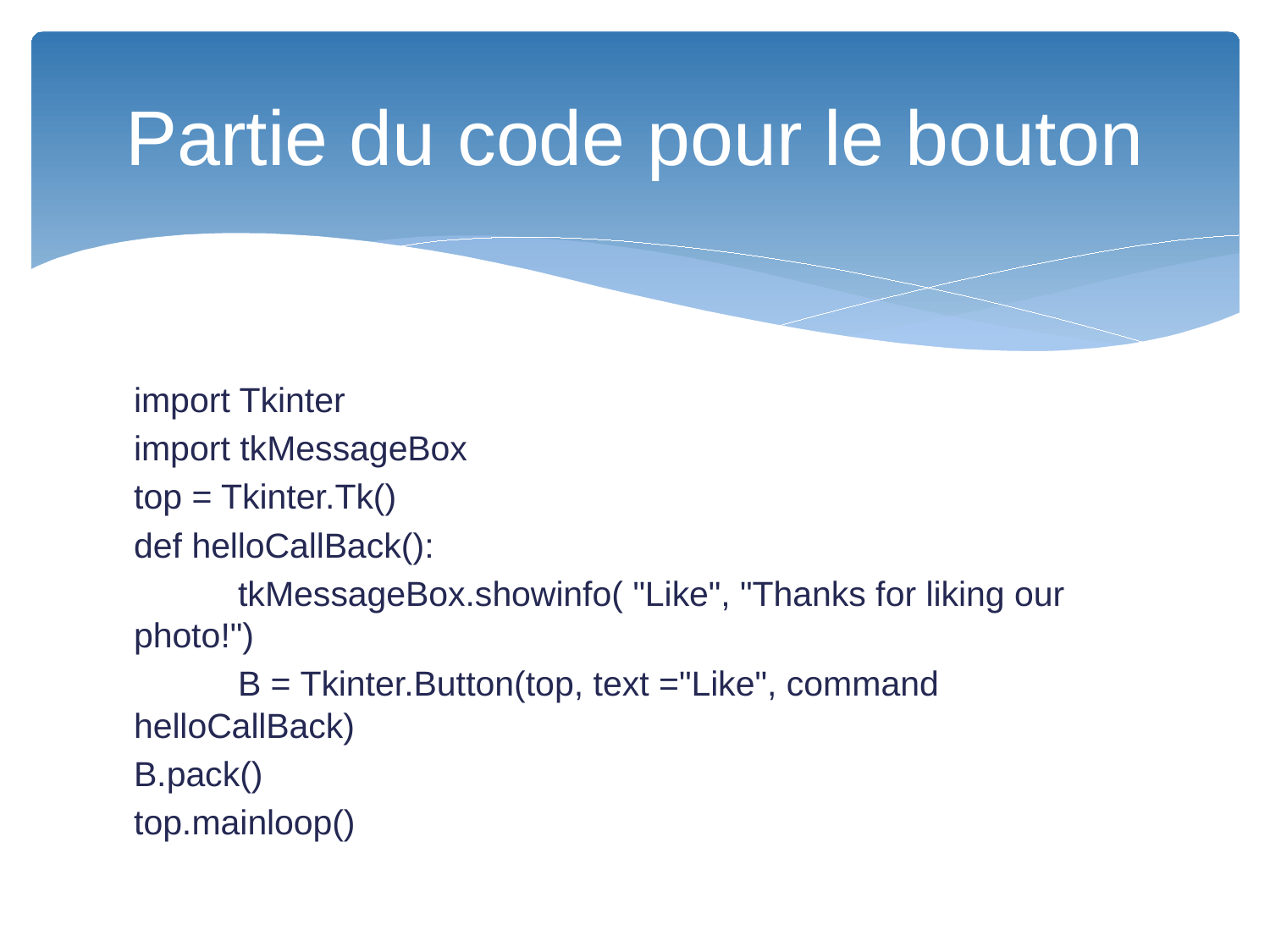

# Partie du code pour le bouton
import Tkinter
import tkMessageBox
top = Tkinter.Tk()
def helloCallBack():
	tkMessageBox.showinfo( "Like", "Thanks for liking our photo!")
	B = Tkinter.Button(top, text ="Like", command helloCallBack)
B.pack()
top.mainloop()